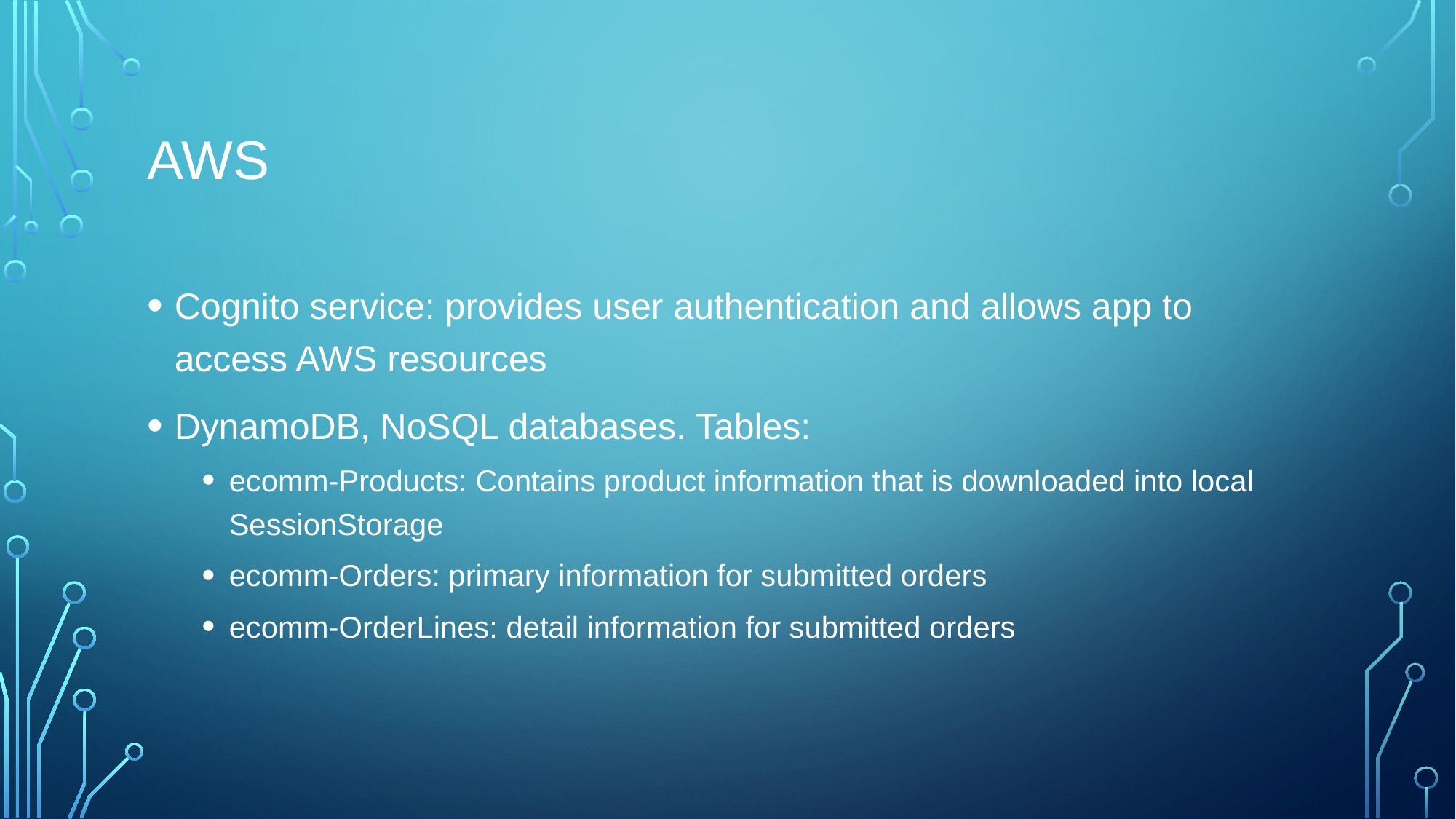

# AWS
Cognito service: provides user authentication and allows app to access AWS resources
DynamoDB, NoSQL databases. Tables:
ecomm-Products: Contains product information that is downloaded into local SessionStorage
ecomm-Orders: primary information for submitted orders
ecomm-OrderLines: detail information for submitted orders